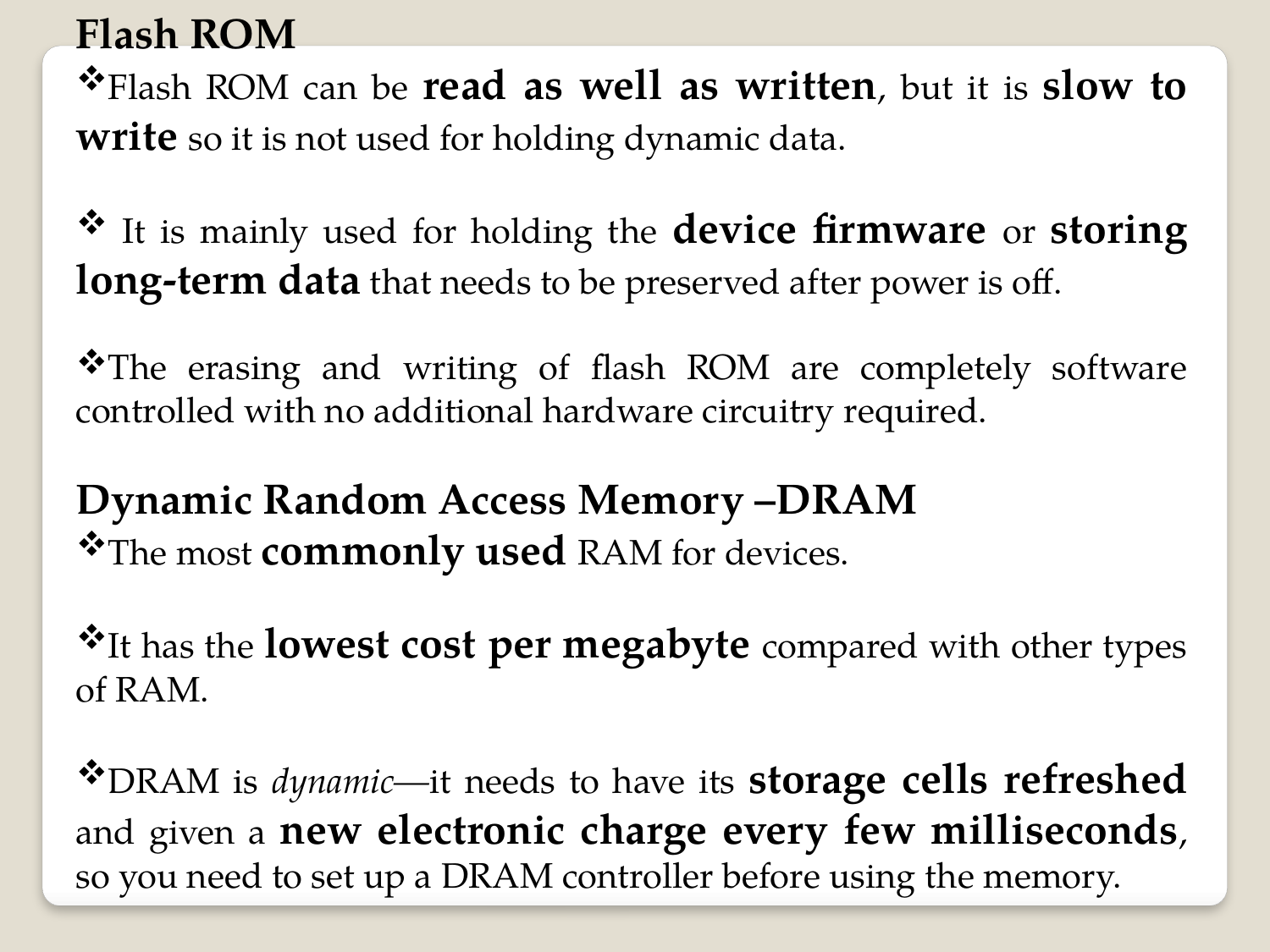

Flash ROM
Flash ROM can be read as well as written, but it is slow to write so it is not used for holding dynamic data.

 It is mainly used for holding the device firmware or storing long-term data that needs to be preserved after power is off.

The erasing and writing of flash ROM are completely software controlled with no additional hardware circuitry required.

Dynamic Random Access Memory –DRAM
The most commonly used RAM for devices.

It has the lowest cost per megabyte compared with other types of RAM.

DRAM is dynamic—it needs to have its storage cells refreshed and given a new electronic charge every few milliseconds, so you need to set up a DRAM controller before using the memory.